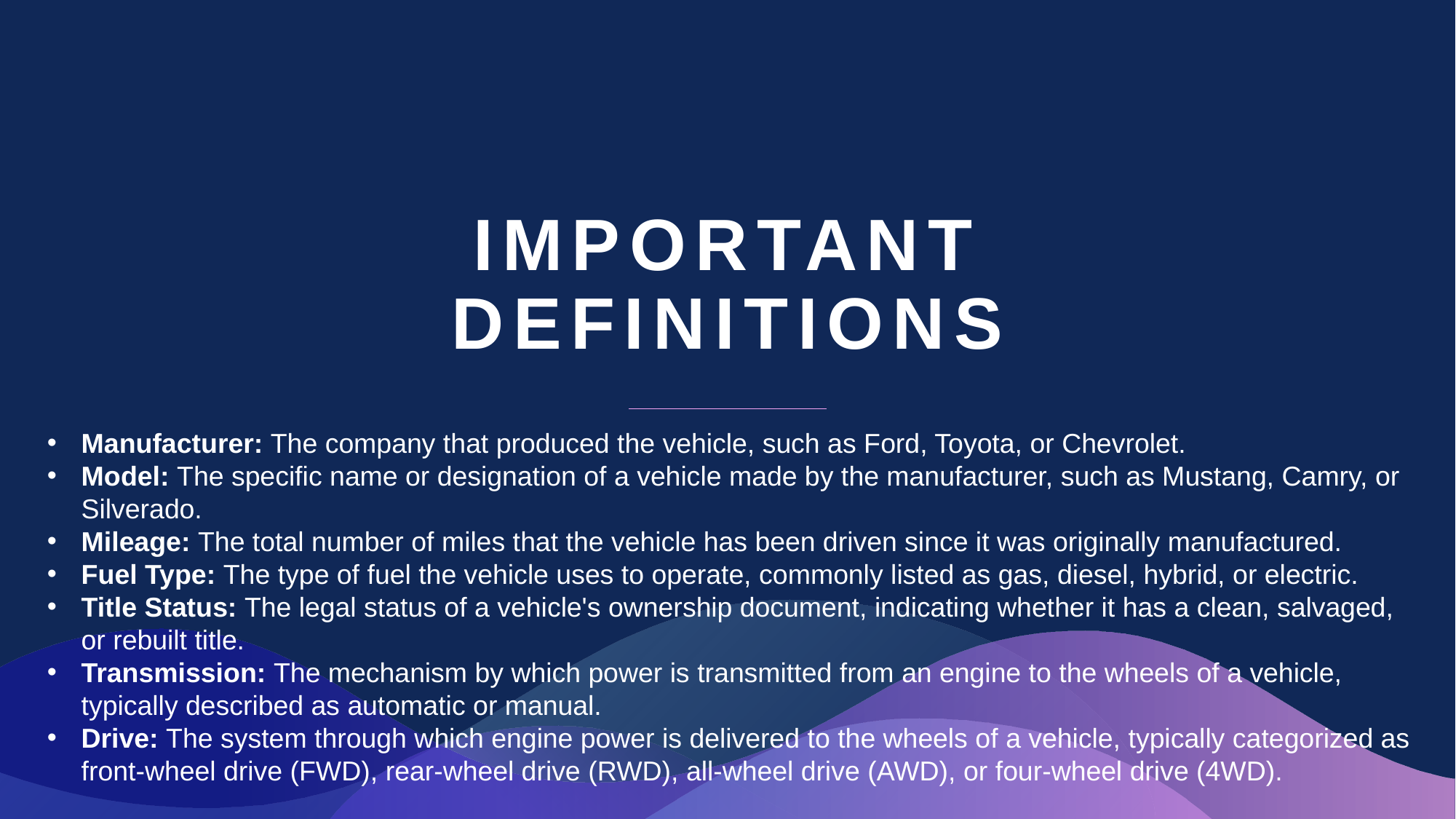

# Important Definitions
Manufacturer: The company that produced the vehicle, such as Ford, Toyota, or Chevrolet.
Model: The specific name or designation of a vehicle made by the manufacturer, such as Mustang, Camry, or Silverado.
Mileage: The total number of miles that the vehicle has been driven since it was originally manufactured.
Fuel Type: The type of fuel the vehicle uses to operate, commonly listed as gas, diesel, hybrid, or electric.
Title Status: The legal status of a vehicle's ownership document, indicating whether it has a clean, salvaged, or rebuilt title.
Transmission: The mechanism by which power is transmitted from an engine to the wheels of a vehicle, typically described as automatic or manual.
Drive: The system through which engine power is delivered to the wheels of a vehicle, typically categorized as front-wheel drive (FWD), rear-wheel drive (RWD), all-wheel drive (AWD), or four-wheel drive (4WD).